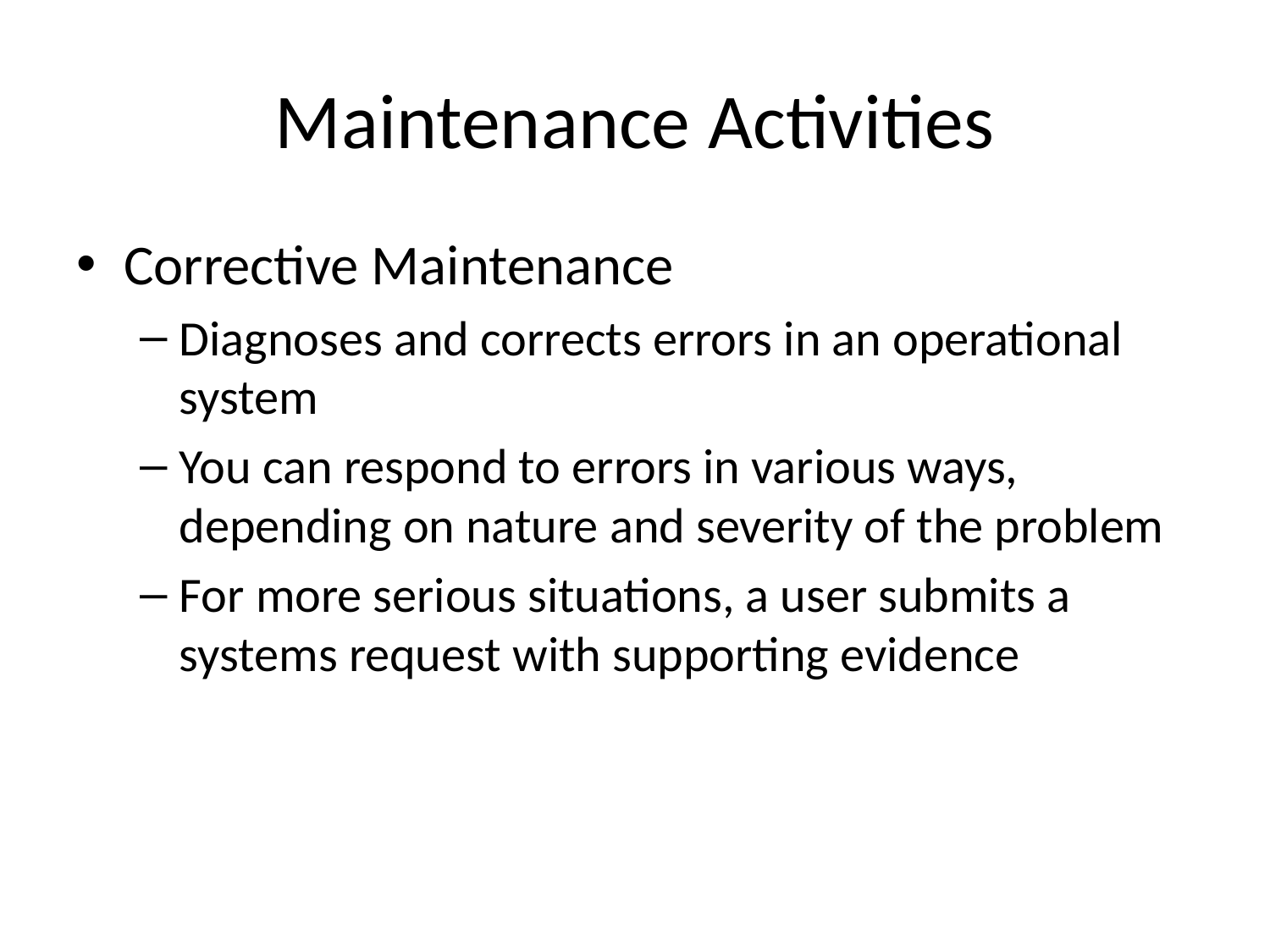

# Maintenance Activities
Corrective Maintenance
Diagnoses and corrects errors in an operational system
You can respond to errors in various ways, depending on nature and severity of the problem
For more serious situations, a user submits a systems request with supporting evidence